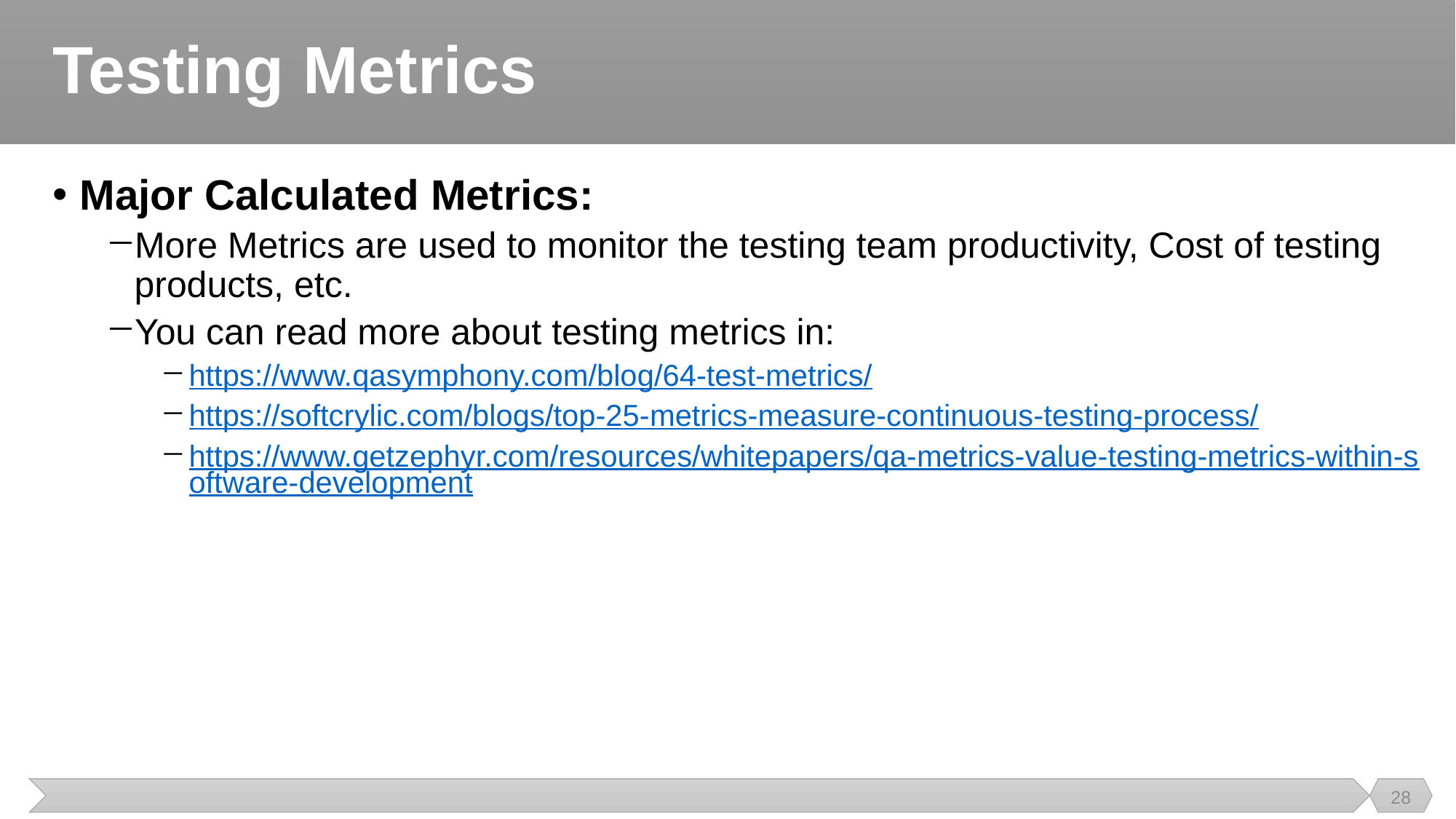

# Testing Metrics
Major Calculated Metrics:
More Metrics are used to monitor the testing team productivity, Cost of testing products, etc.
You can read more about testing metrics in:
https://www.qasymphony.com/blog/64-test-metrics/
https://softcrylic.com/blogs/top-25-metrics-measure-continuous-testing-process/
https://www.getzephyr.com/resources/whitepapers/qa-metrics-value-testing-metrics-within-software-development

28